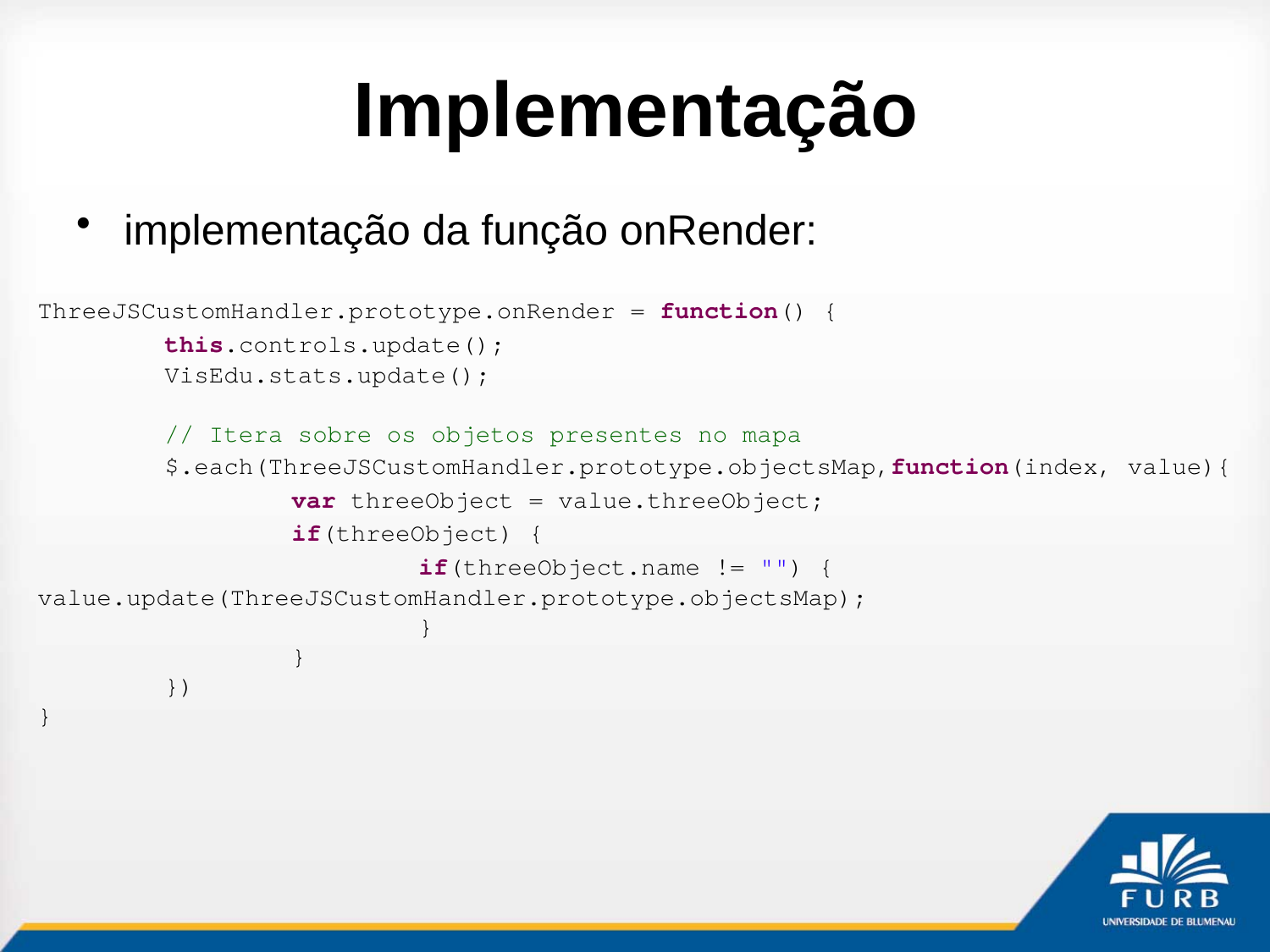

# Implementação
implementação da função onRender:

| ThreeJSCustomHandler.prototype.onRender = function() { this.controls.update(); VisEdu.stats.update();   // Itera sobre os objetos presentes no mapa $.each(ThreeJSCustomHandler.prototype.objectsMap,function(index, value){ var threeObject = value.threeObject; if(threeObject) { if(threeObject.name != "") { value.update(ThreeJSCustomHandler.prototype.objectsMap); } } }) } |
| --- |